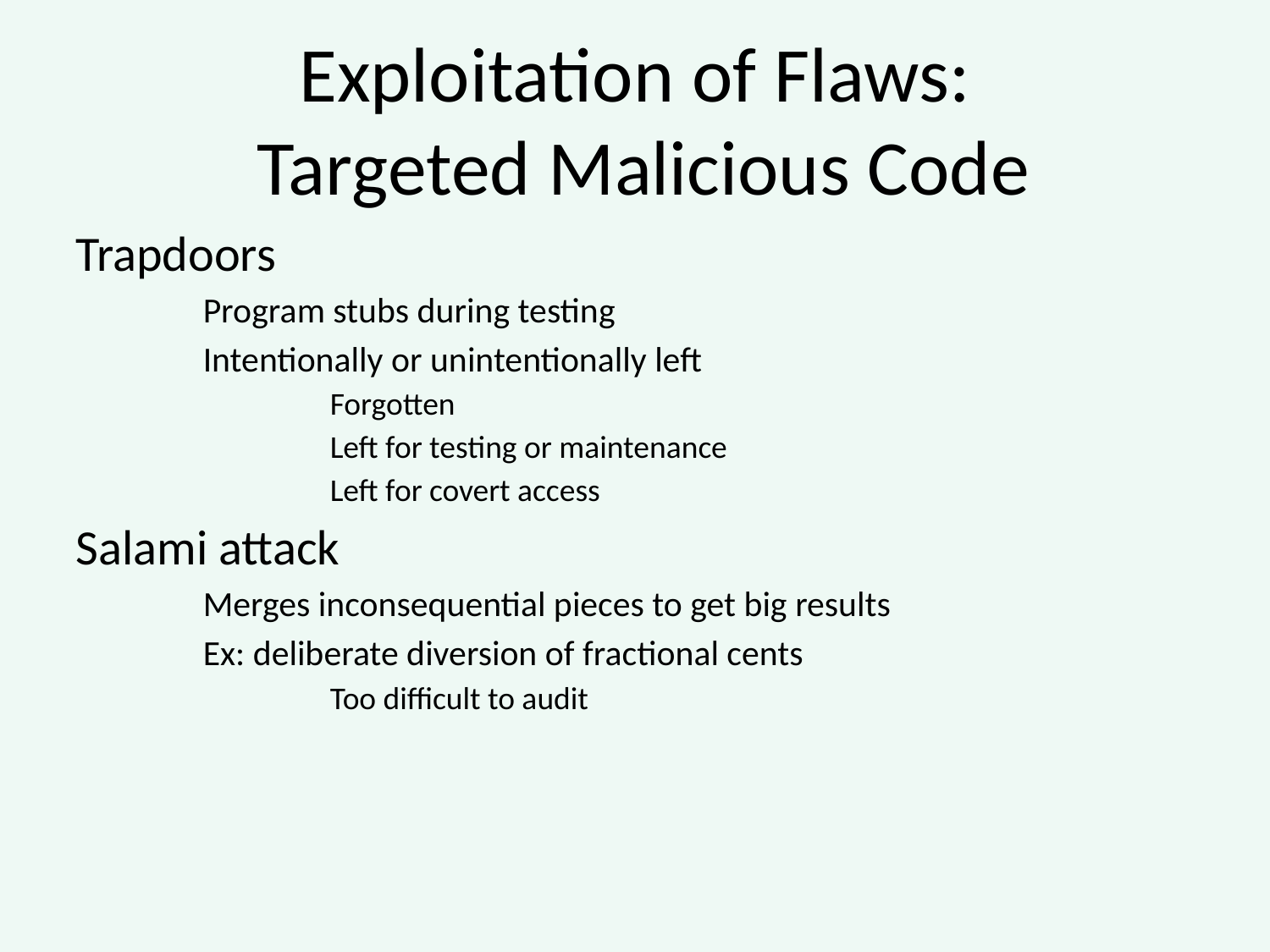

# Exploitation of Flaws: Targeted Malicious Code
Trapdoors
Program stubs during testing
Intentionally or unintentionally left
Forgotten
Left for testing or maintenance
Left for covert access
Salami attack
Merges inconsequential pieces to get big results
Ex: deliberate diversion of fractional cents
Too difficult to audit